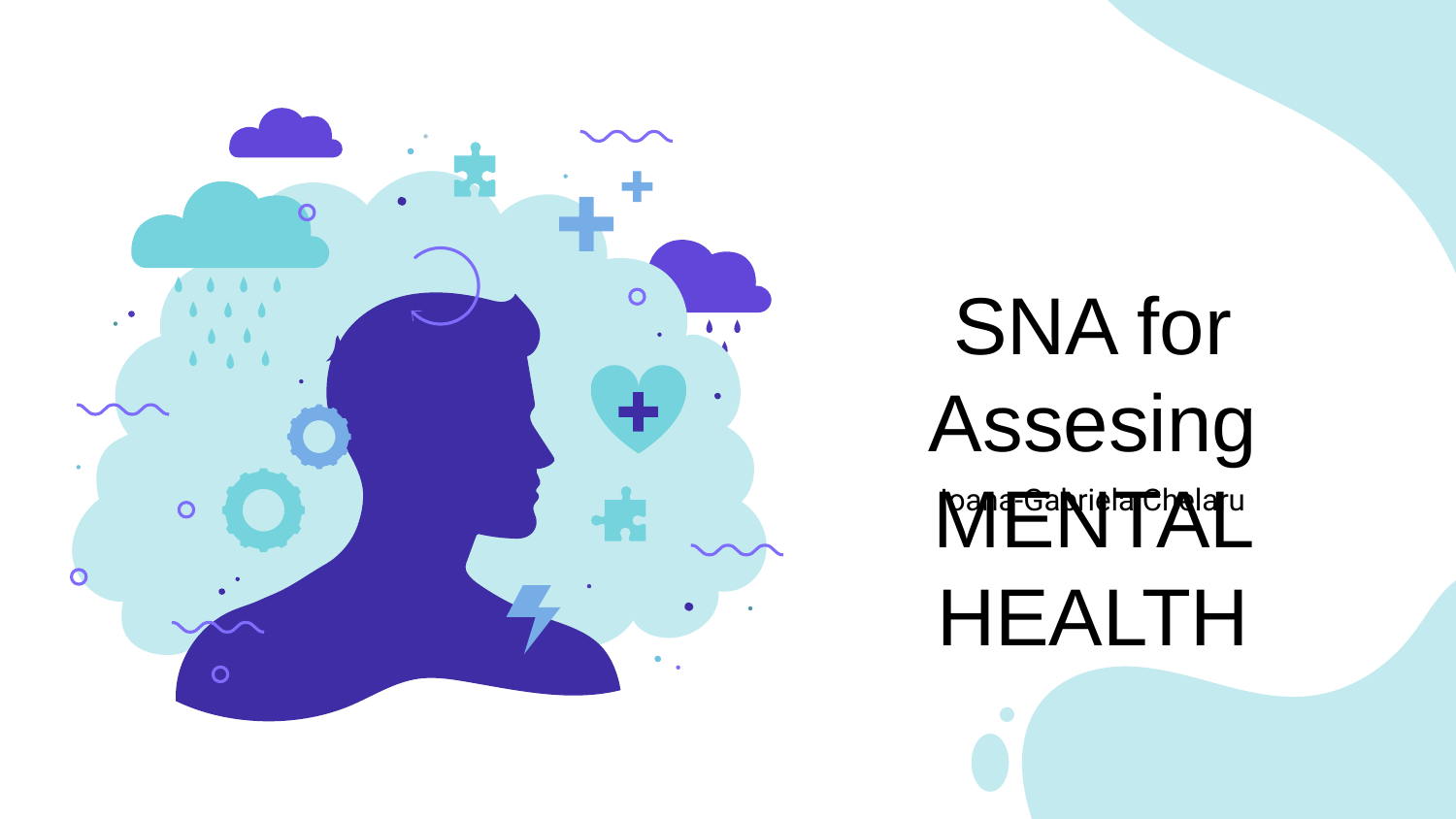

SNA for Assesing MENTAL HEALTH
Ioana-Gabriela Chelaru